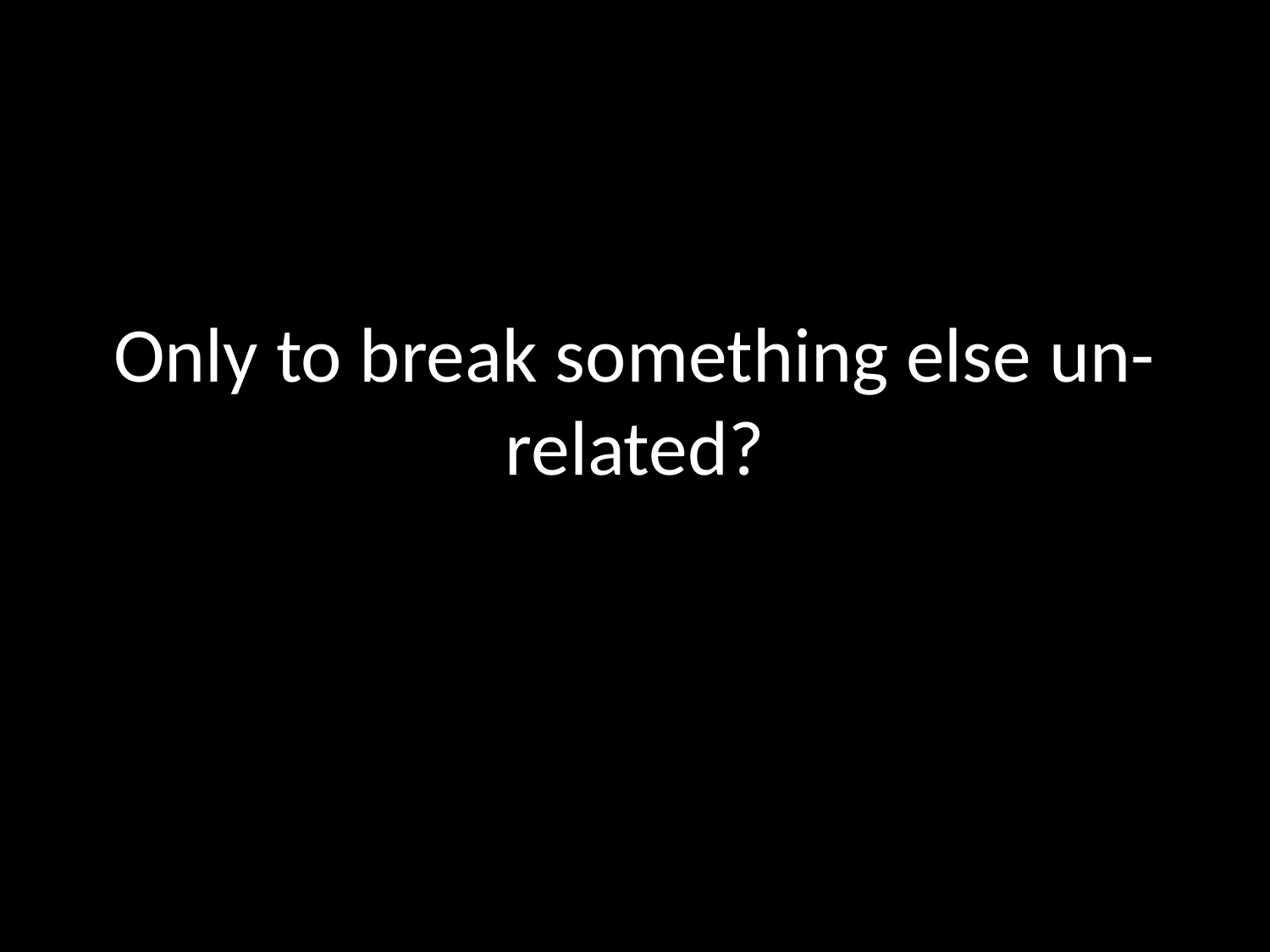

# Only to break something else un-related?